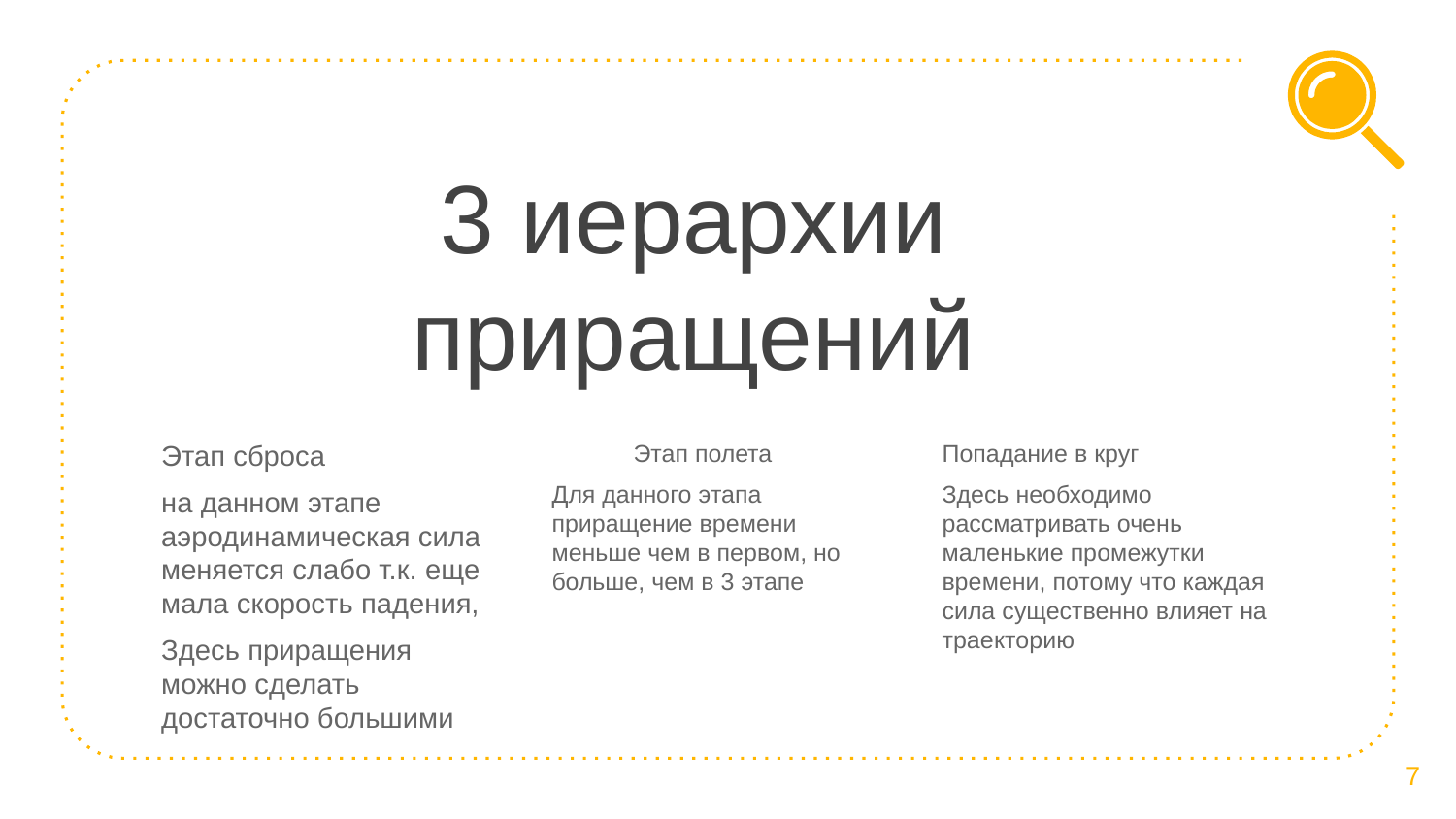

# 3 иерархии приращений
Этап сброса
на данном этапе аэродинамическая сила меняется слабо т.к. еще мала скорость падения,
Здесь приращения можно сделать достаточно большими
            Этап полета
Для данного этапа приращение времени  меньше чем в первом, но больше, чем в 3 этапе
Попадание в круг
Здесь необходимо рассматривать очень маленькие промежутки времени, потому что каждая сила существенно влияет на траекторию
7